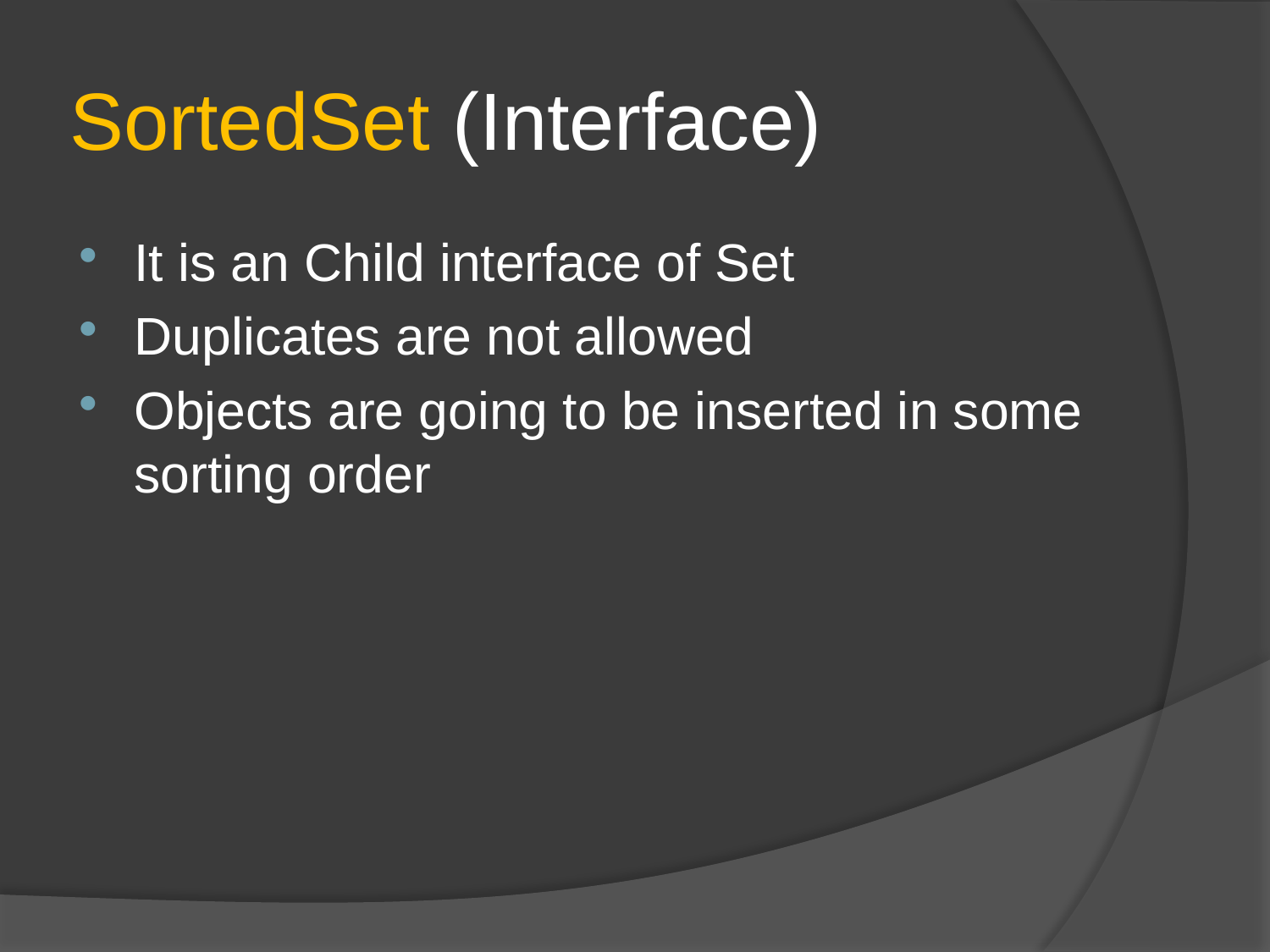

# SortedSet (Interface)
It is an Child interface of Set
Duplicates are not allowed
Objects are going to be inserted in some sorting order